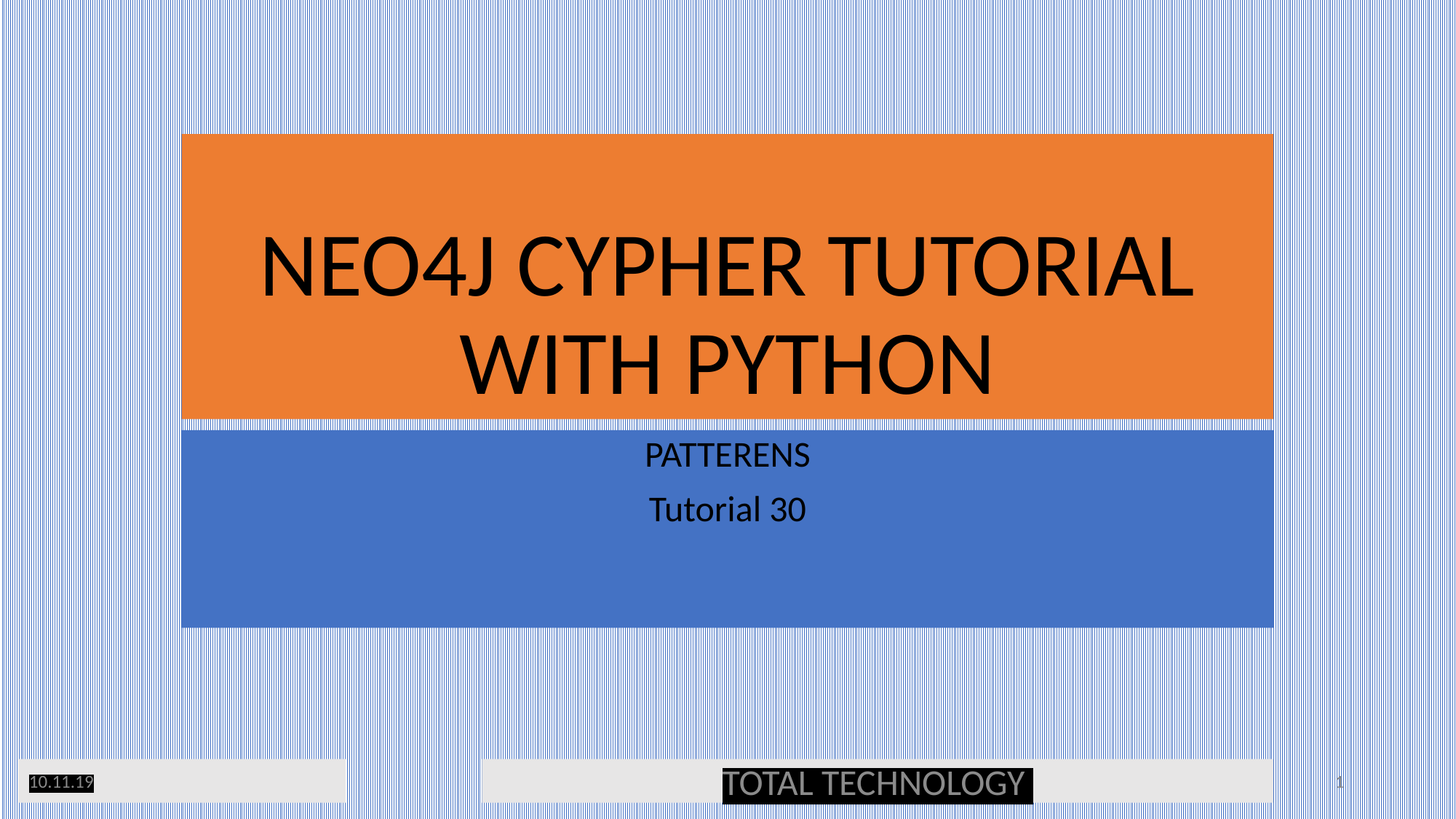

# NEO4J CYPHER TUTORIAL WITH PYTHON
PATTERENS
Tutorial 30

10.11.19
TOTAL TECHNOLOGY
1